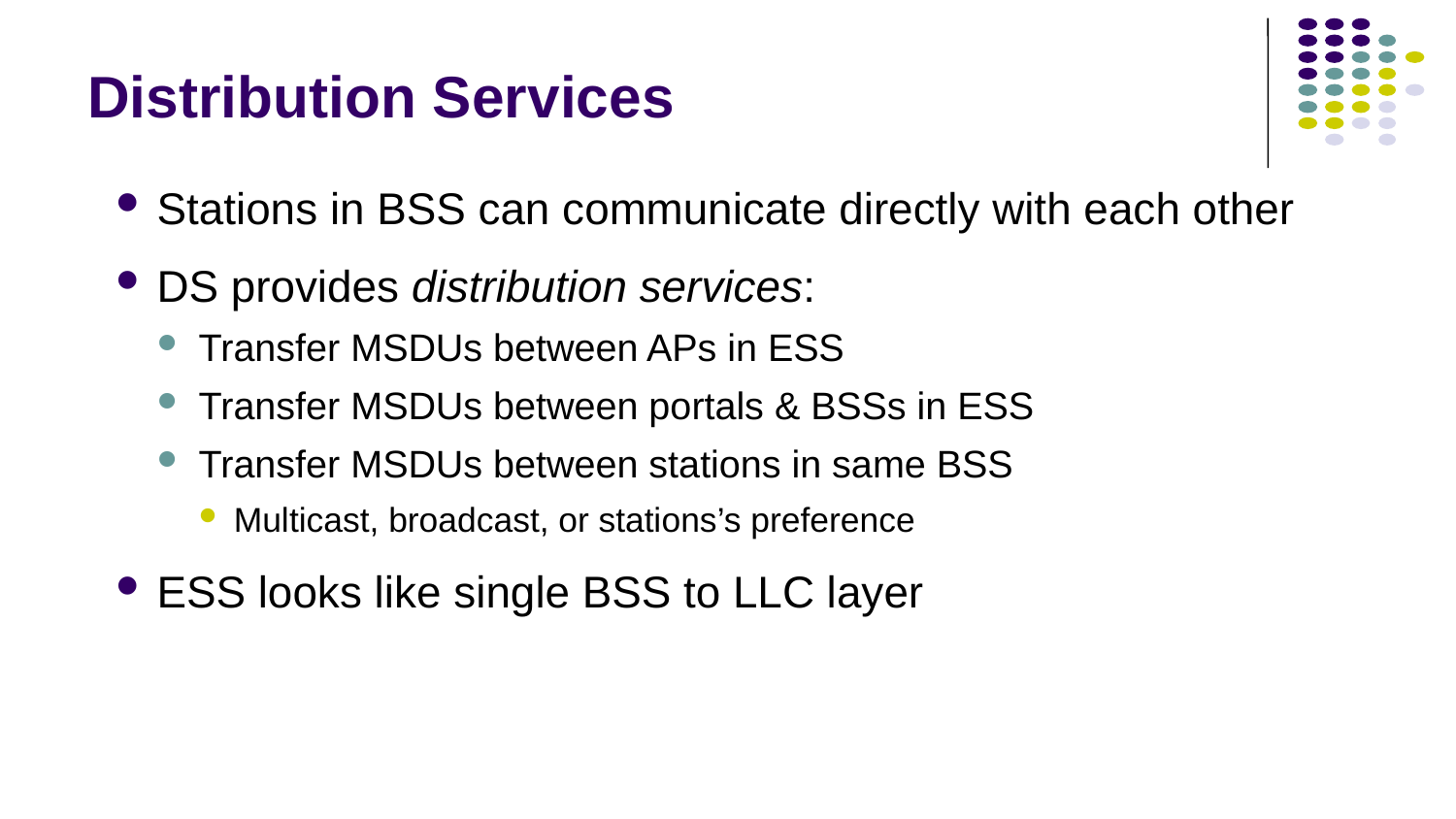

# Distribution Services
Stations in BSS can communicate directly with each other
DS provides distribution services:
Transfer MSDUs between APs in ESS
Transfer MSDUs between portals & BSSs in ESS
Transfer MSDUs between stations in same BSS
Multicast, broadcast, or stations’s preference
ESS looks like single BSS to LLC layer